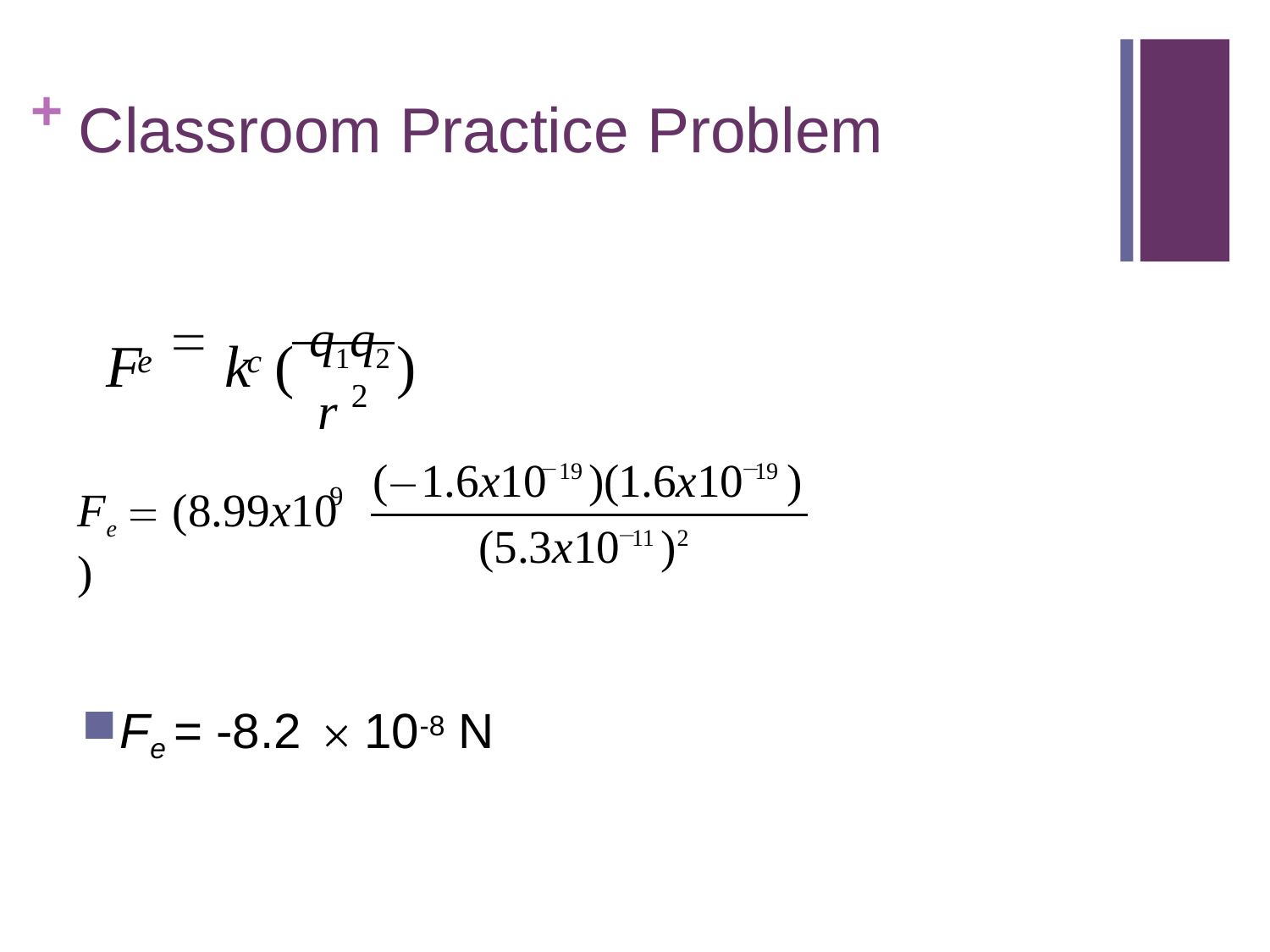

# + Classroom Practice Problem
F	k	( q1q2 )

r 2
e
c

(	1.6x10 19 )(1.6x10 19 )

9
Fe	(8.99x10	)

(5.3x10 11 )2

Fe = -8.2
10-8 N